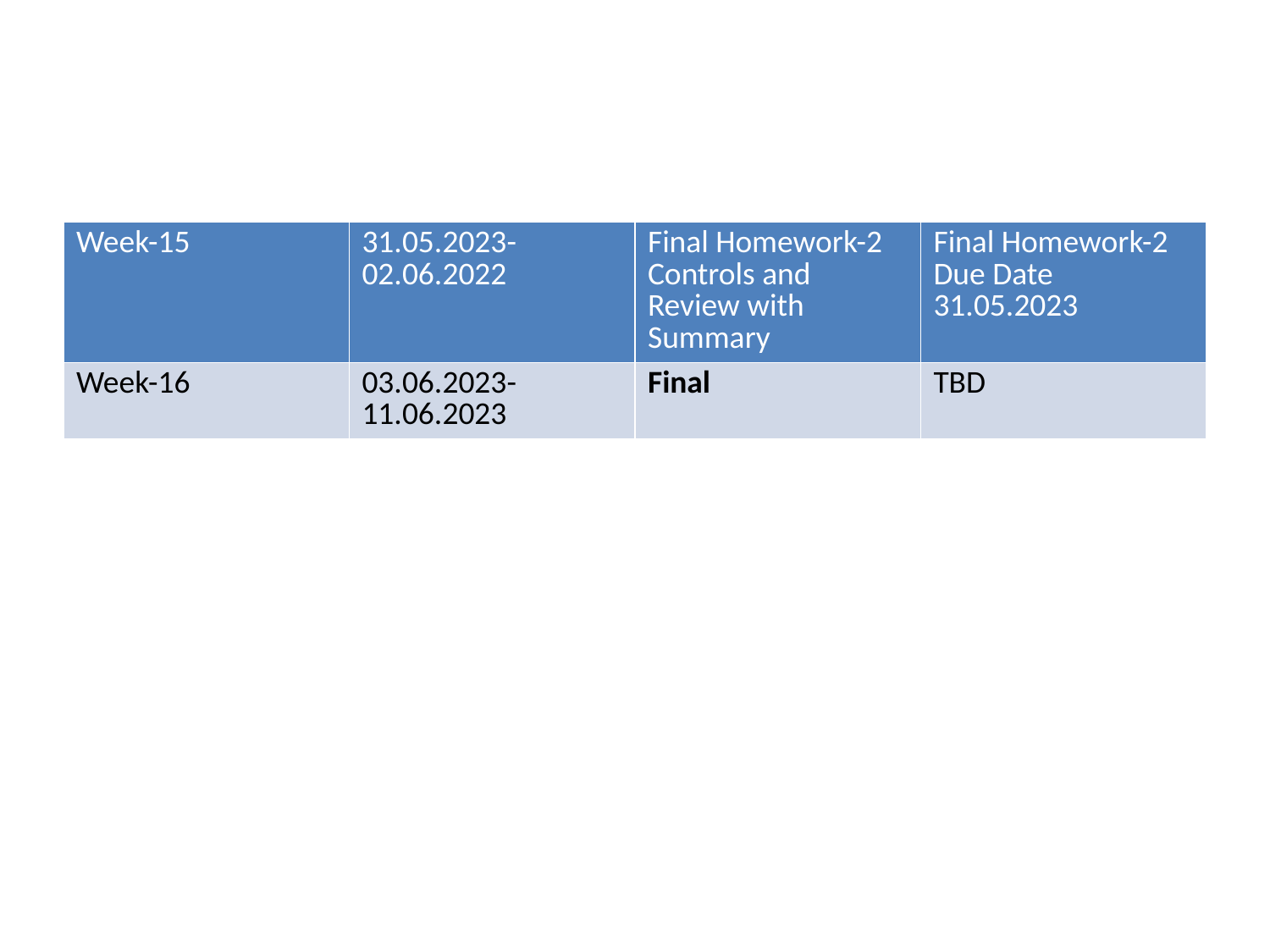

| Week-15 | 31.05.2023-02.06.2022 | Final Homework-2 Controls and Review with Summary | Final Homework-2 Due Date  31.05.2023 |
| --- | --- | --- | --- |
| Week-16 | 03.06.2023-11.06.2023 | Final | TBD |